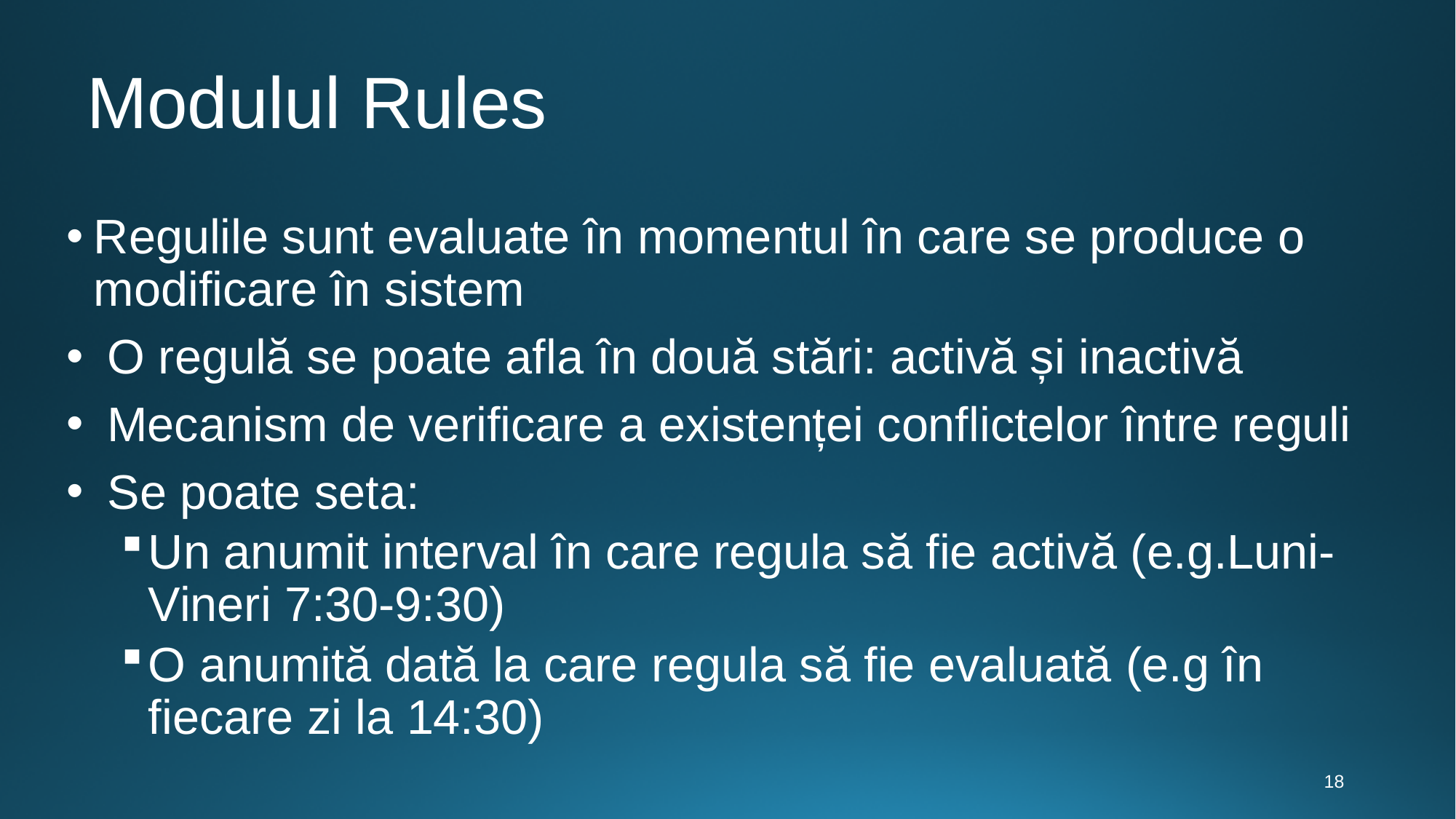

# Modulul Rules
Regulile sunt evaluate în momentul în care se produce o modificare în sistem
 O regulă se poate afla în două stări: activă și inactivă
 Mecanism de verificare a existenței conflictelor între reguli
 Se poate seta:
Un anumit interval în care regula să fie activă (e.g.Luni-Vineri 7:30-9:30)
O anumită dată la care regula să fie evaluată (e.g în fiecare zi la 14:30)

18